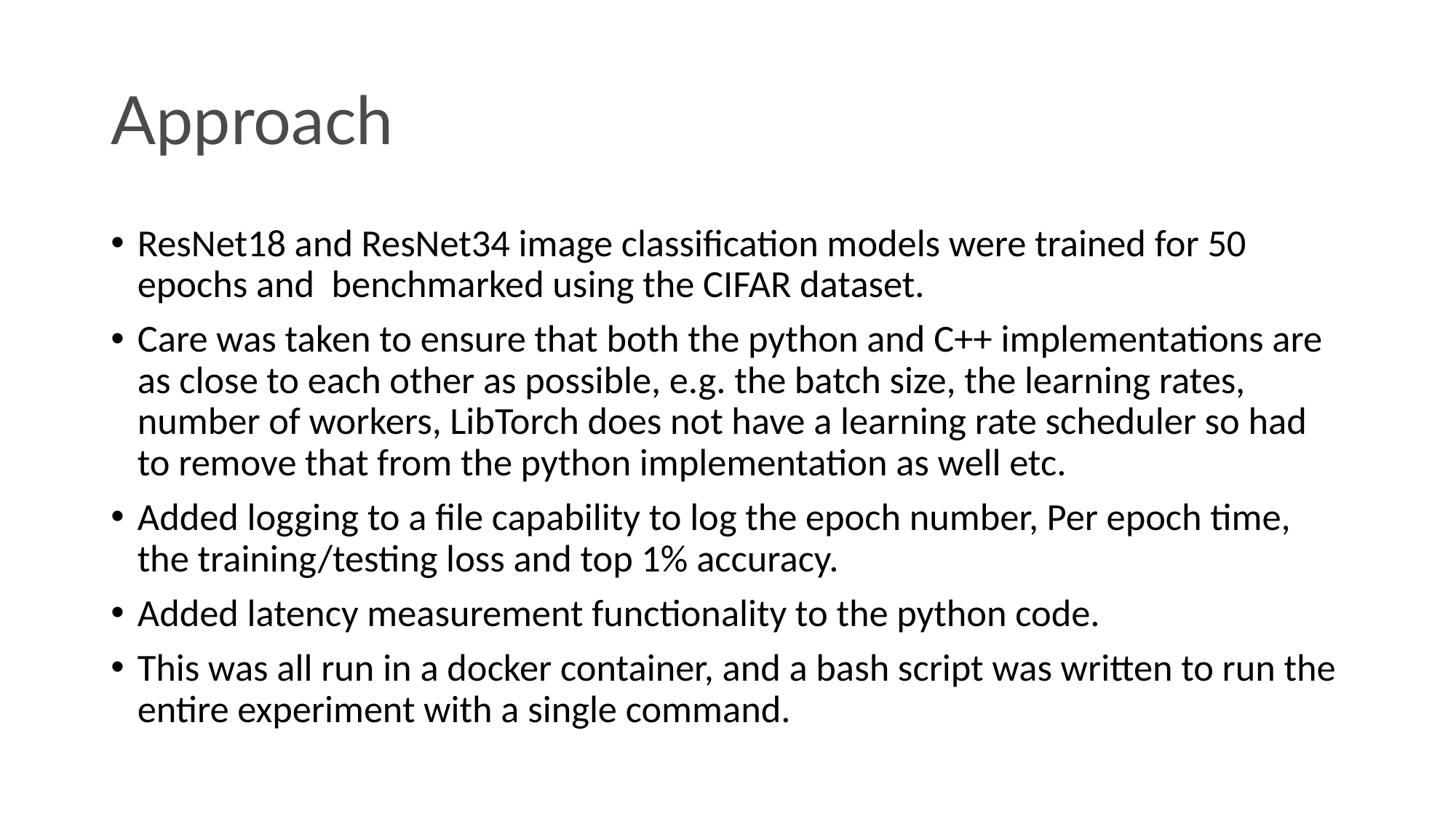

# Approach
ResNet18 and ResNet34 image classification models were trained for 50 epochs and  benchmarked using the CIFAR dataset.
Care was taken to ensure that both the python and C++ implementations are as close to each other as possible, e.g. the batch size, the learning rates, number of workers, LibTorch does not have a learning rate scheduler so had to remove that from the python implementation as well etc.
Added logging to a file capability to log the epoch number, Per epoch time, the training/testing loss and top 1% accuracy.
Added latency measurement functionality to the python code.
This was all run in a docker container, and a bash script was written to run the entire experiment with a single command.